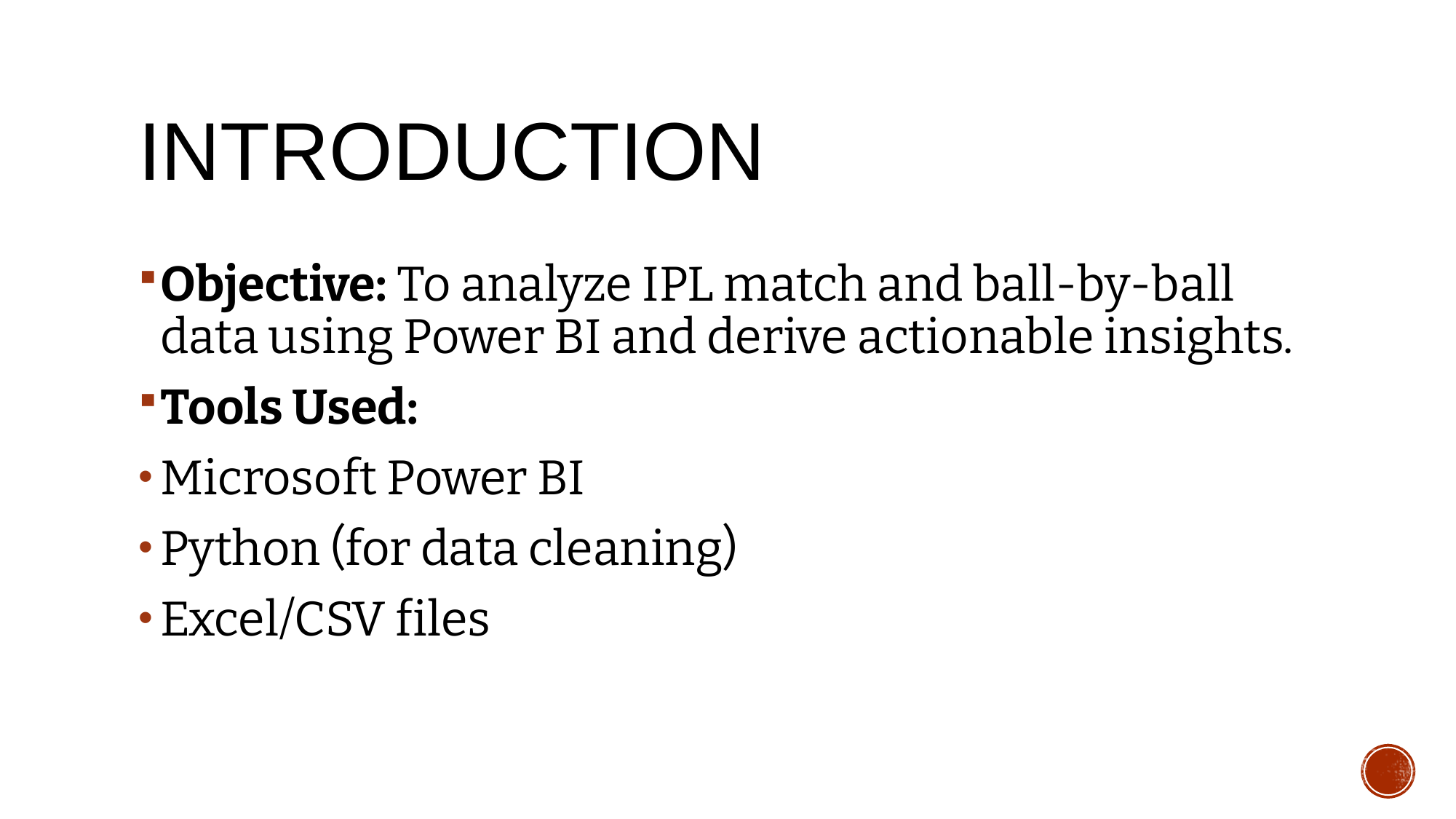

# Introduction
Objective: To analyze IPL match and ball-by-ball data using Power BI and derive actionable insights.
Tools Used:
Microsoft Power BI
Python (for data cleaning)
Excel/CSV files